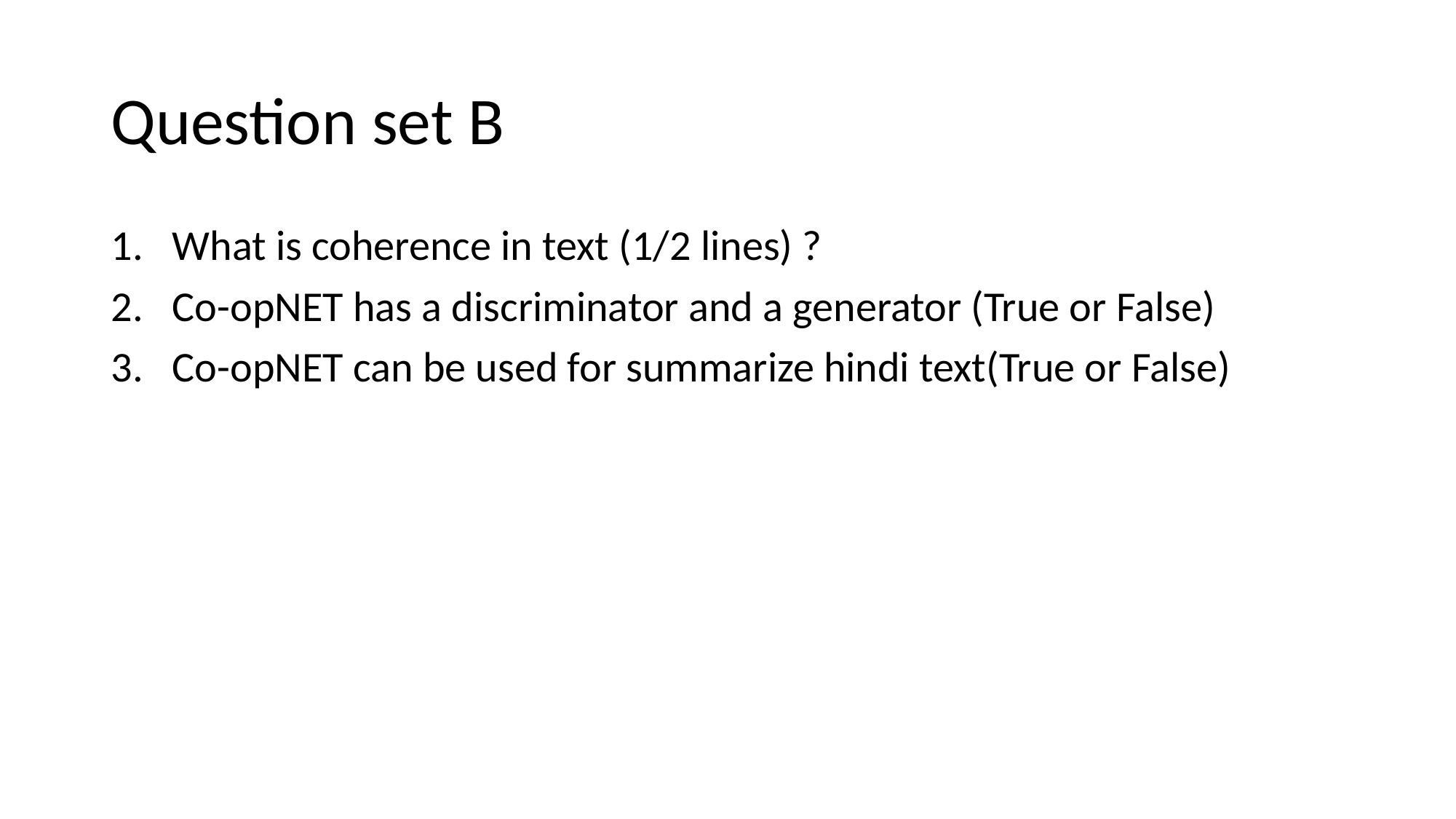

# Question set B
What is coherence in text (1/2 lines) ?
Co-opNET has a discriminator and a generator (True or False)
Co-opNET can be used for summarize hindi text(True or False)